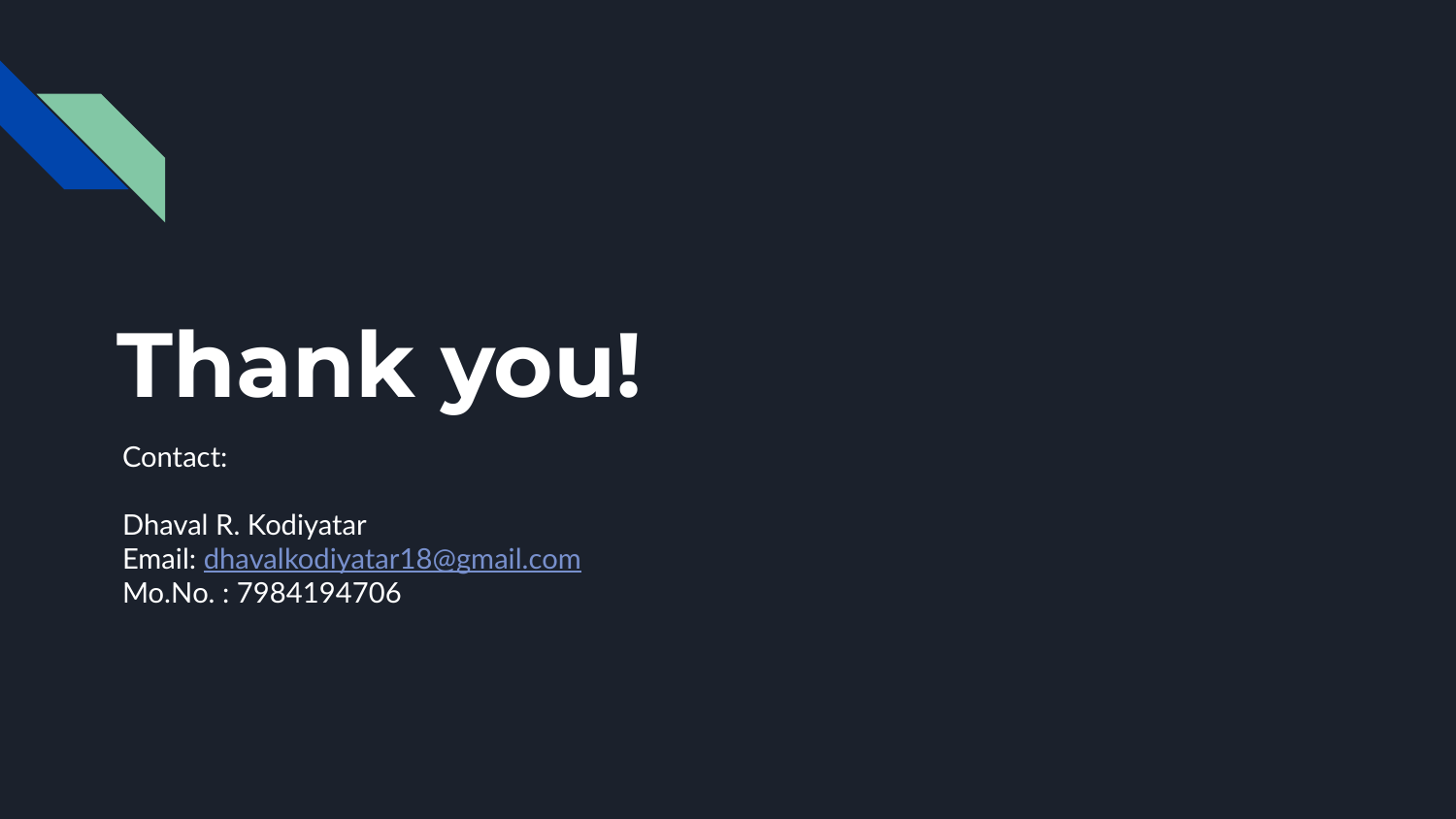

# Thank you!
Contact:

Dhaval R. Kodiyatar
Email: dhavalkodiyatar18@gmail.com
Mo.No. : 7984194706